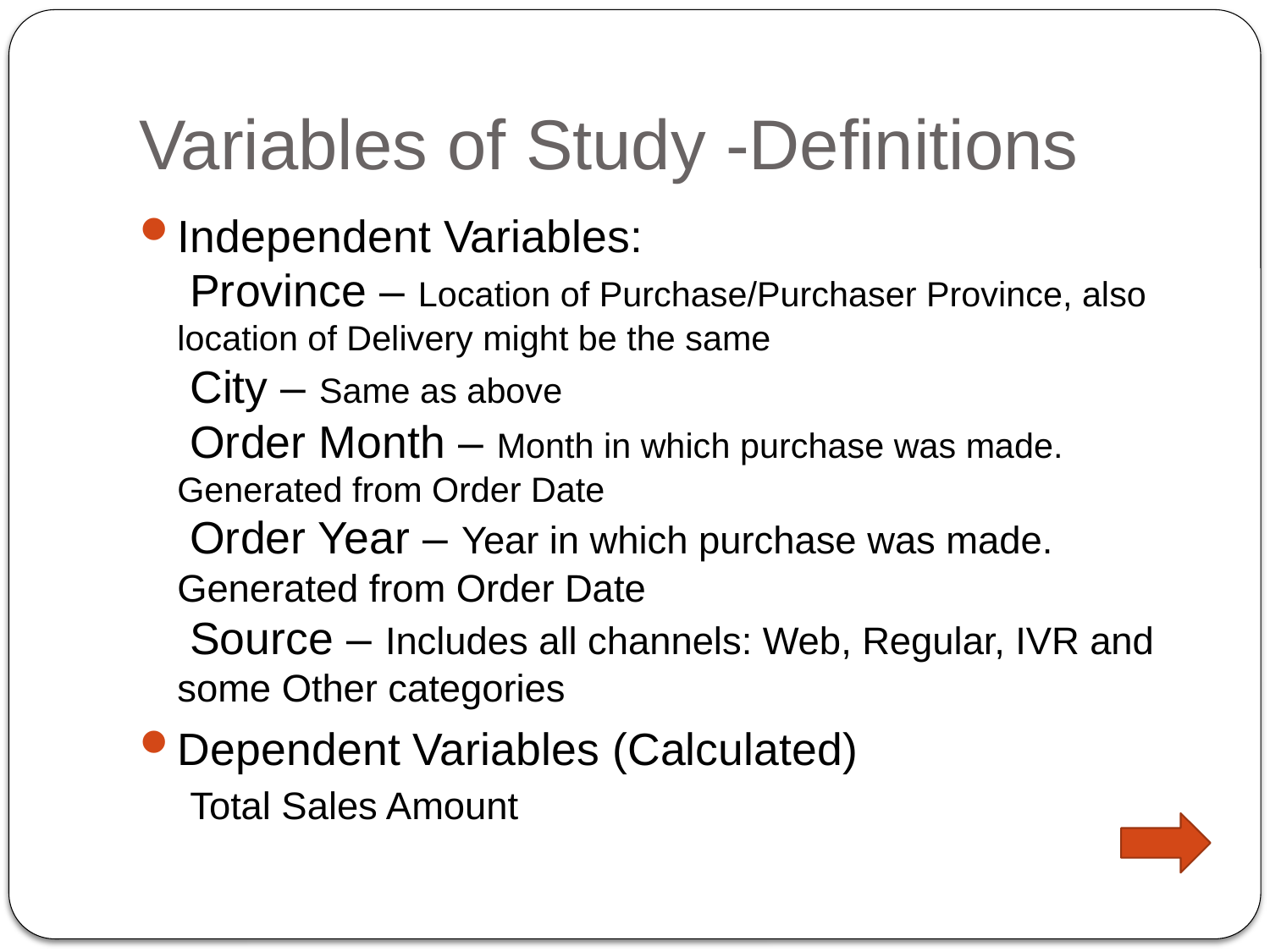

# Variables of Study -Definitions
Independent Variables:
 Province – Location of Purchase/Purchaser Province, also location of Delivery might be the same
 City – Same as above
 Order Month – Month in which purchase was made. Generated from Order Date
 Order Year – Year in which purchase was made. Generated from Order Date
 Source – Includes all channels: Web, Regular, IVR and some Other categories
Dependent Variables (Calculated)
 Total Sales Amount